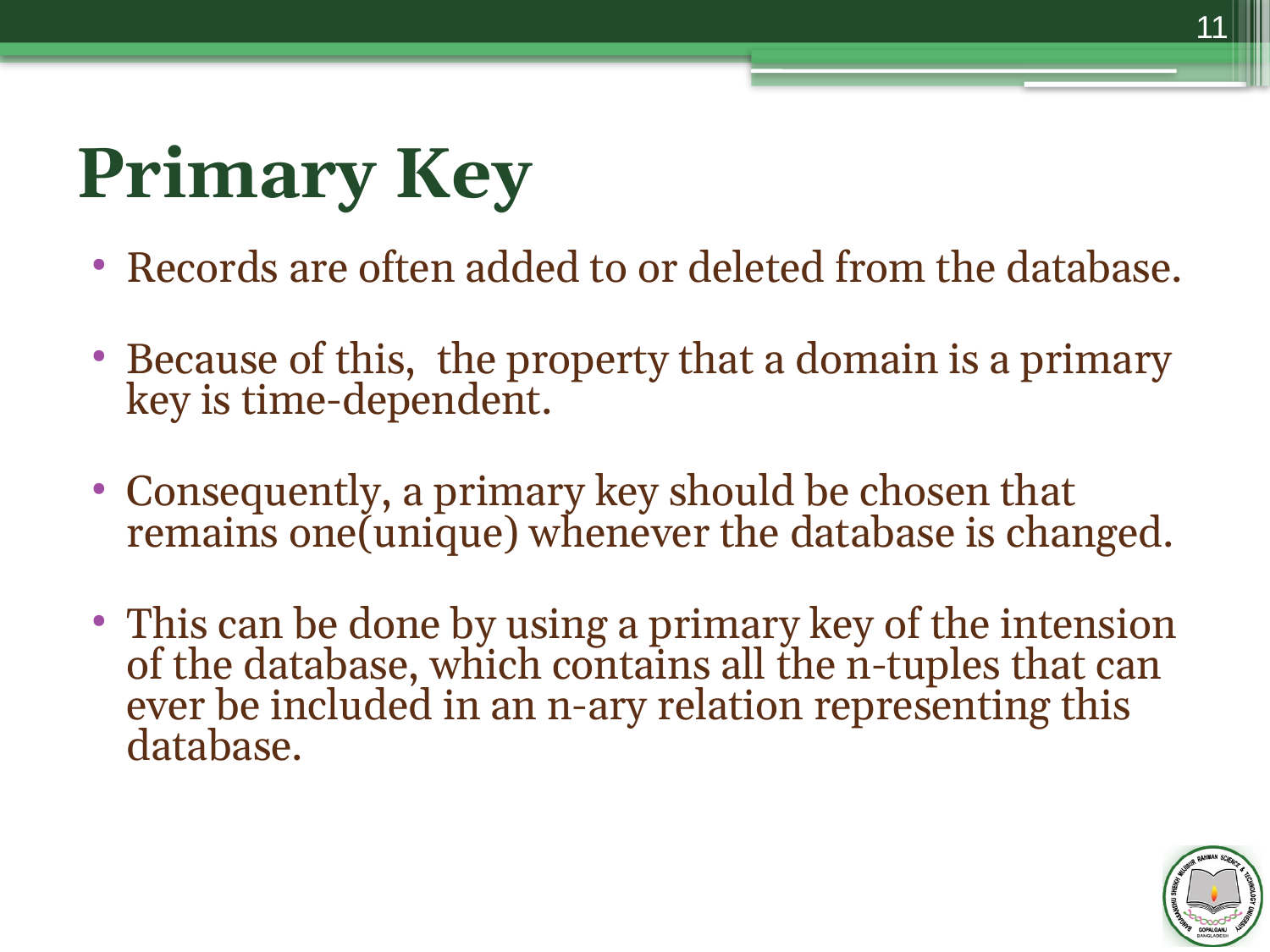

11
# Primary Key
Records are often added to or deleted from the database.

Because of this,  the property that a domain is a primary key is time-dependent.

Consequently, a primary key should be chosen that remains one(unique) whenever the database is changed.

This can be done by using a primary key of the intension of the database, which contains all the n-tuples that can ever be included in an n-ary relation representing this database.